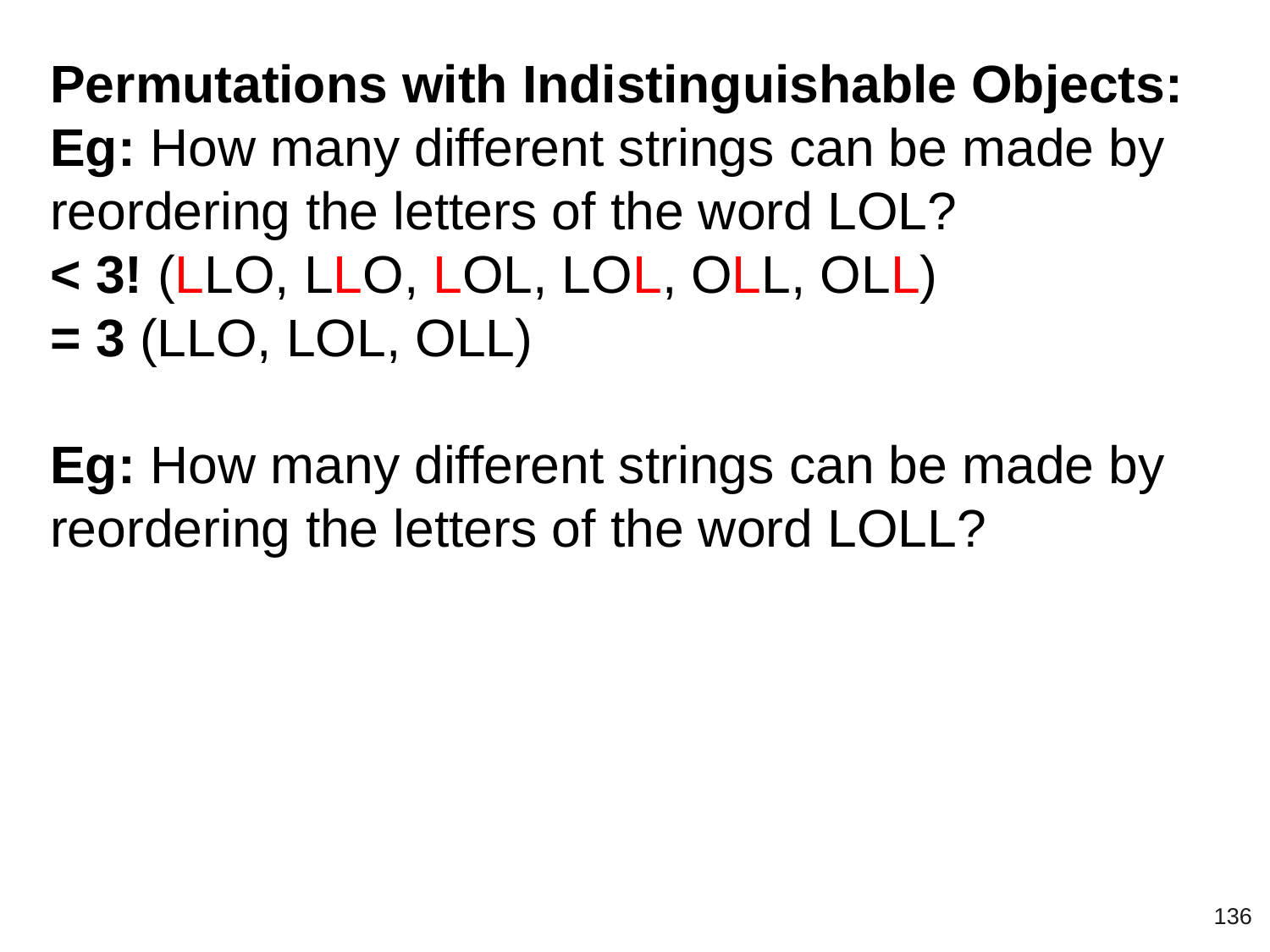

Permutations with Indistinguishable Objects:
Eg: How many different strings can be made by reordering the letters of the word LOL?
< 3! (LLO, LLO, LOL, LOL, OLL, OLL)
= 3 (LLO, LOL, OLL)

Eg: How many different strings can be made by reordering the letters of the word LOLL?

136